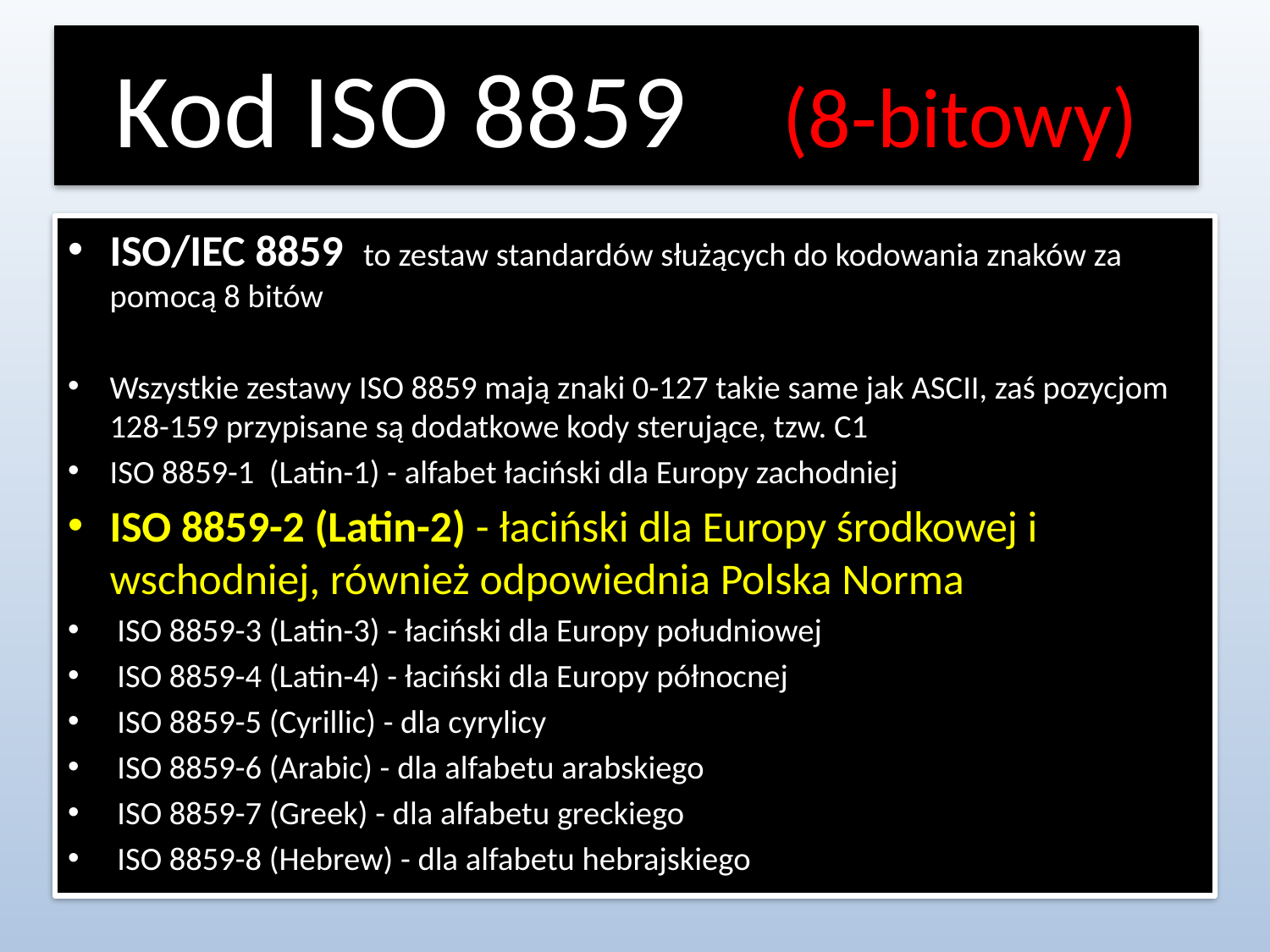

# Kod ISO 8859    (8-bitowy)
ISO/IEC 8859  to zestaw standardów służących do kodowania znaków za pomocą 8 bitów

Wszystkie zestawy ISO 8859 mają znaki 0-127 takie same jak ASCII, zaś pozycjom 128-159 przypisane są dodatkowe kody sterujące, tzw. C1
ISO 8859-1  (Latin-1) - alfabet łaciński dla Europy zachodniej
ISO 8859-2 (Latin-2) - łaciński dla Europy środkowej i wschodniej, również odpowiednia Polska Norma
 ISO 8859-3 (Latin-3) - łaciński dla Europy południowej
 ISO 8859-4 (Latin-4) - łaciński dla Europy północnej
 ISO 8859-5 (Cyrillic) - dla cyrylicy
 ISO 8859-6 (Arabic) - dla alfabetu arabskiego
 ISO 8859-7 (Greek) - dla alfabetu greckiego
 ISO 8859-8 (Hebrew) - dla alfabetu hebrajskiego